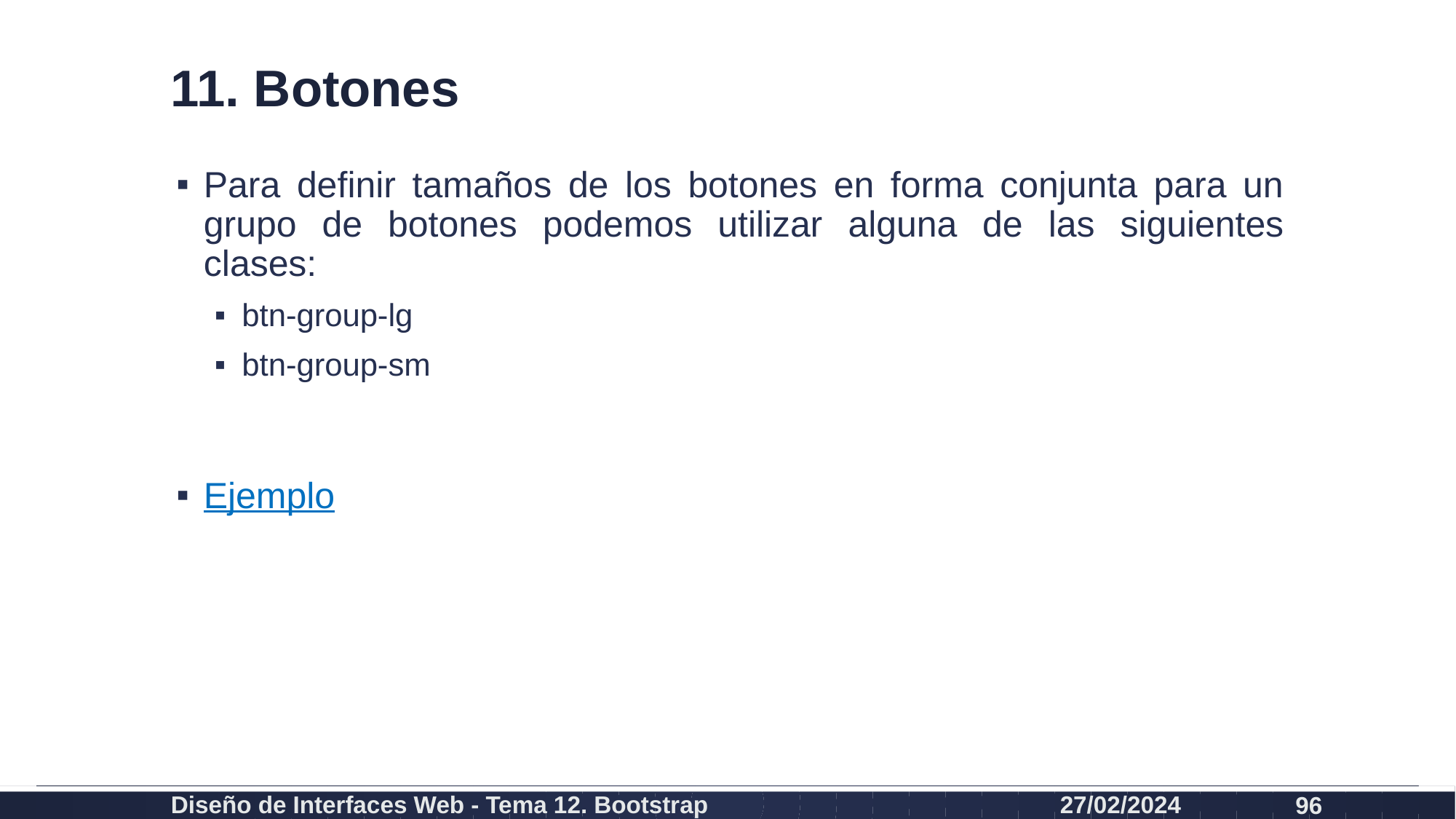

# 11. Botones
Para definir tamaños de los botones en forma conjunta para un grupo de botones podemos utilizar alguna de las siguientes clases:
btn-group-lg
btn-group-sm

Ejemplo
Diseño de Interfaces Web - Tema 12. Bootstrap
27/02/2024
96